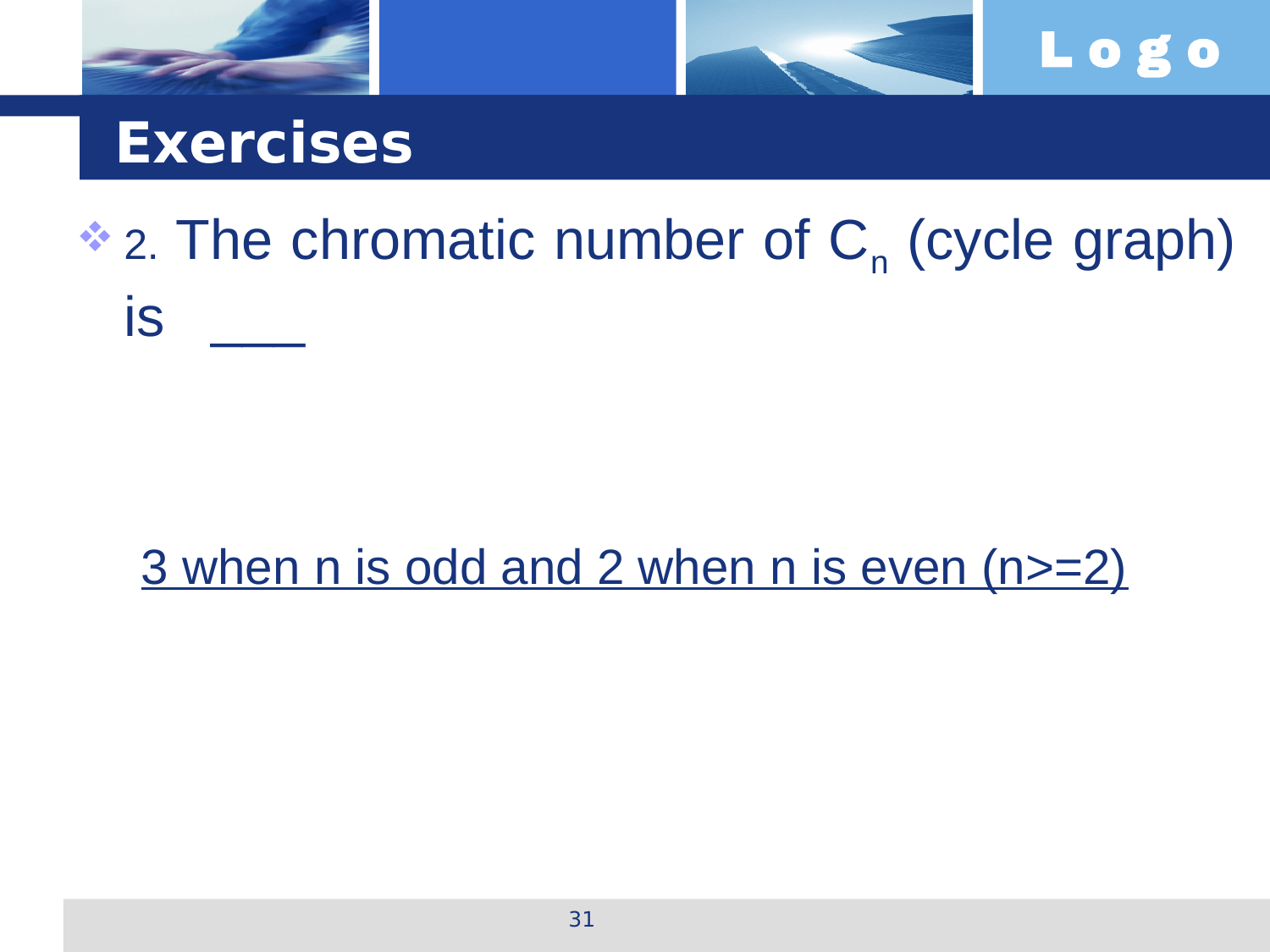

# Exercises
2. The chromatic number of Cn (cycle graph) is   ___
3 when n is odd and 2 when n is even (n>=2)

31